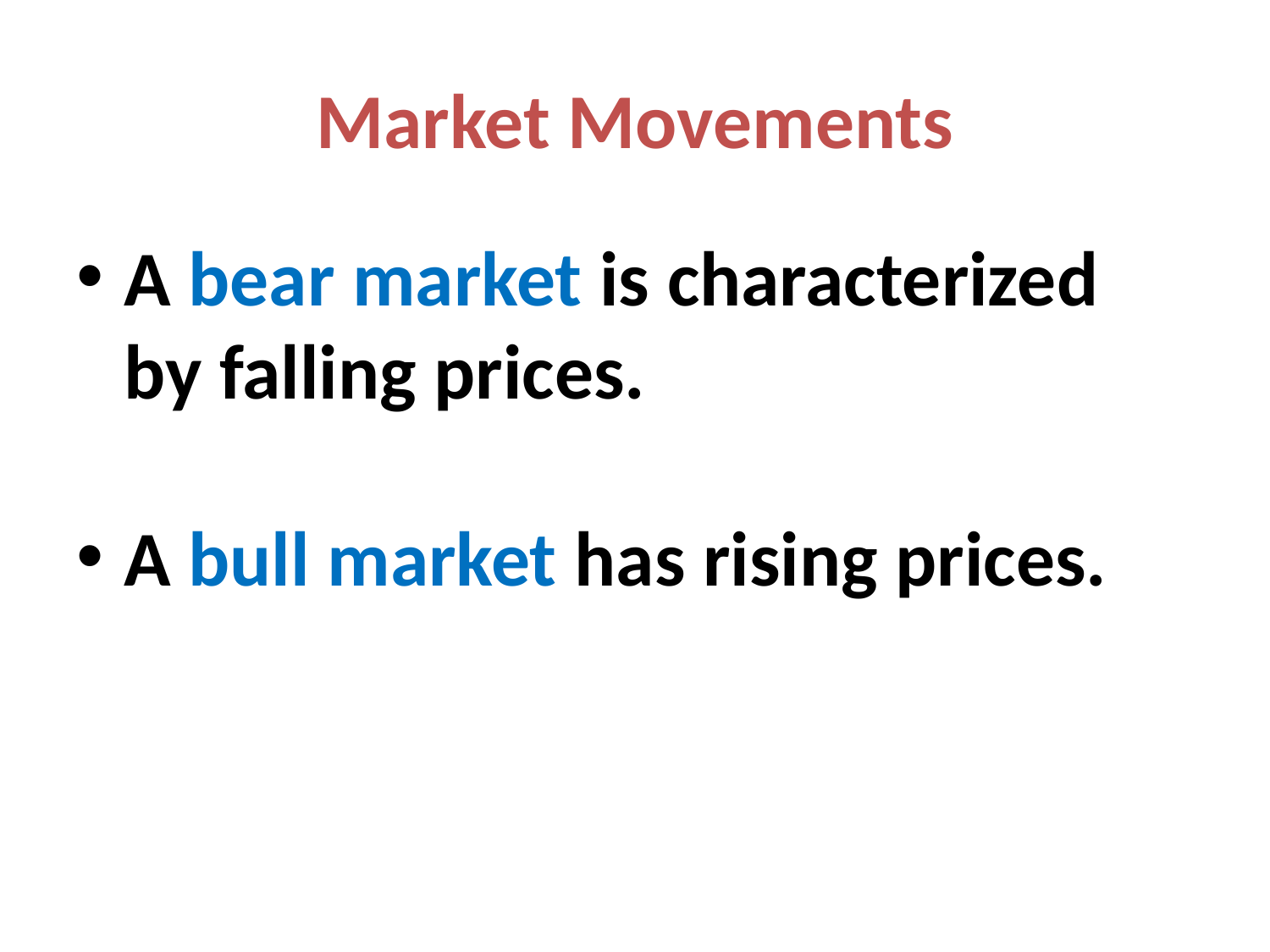

# Market Movements
A bear market is characterized by falling prices.

A bull market has rising prices.